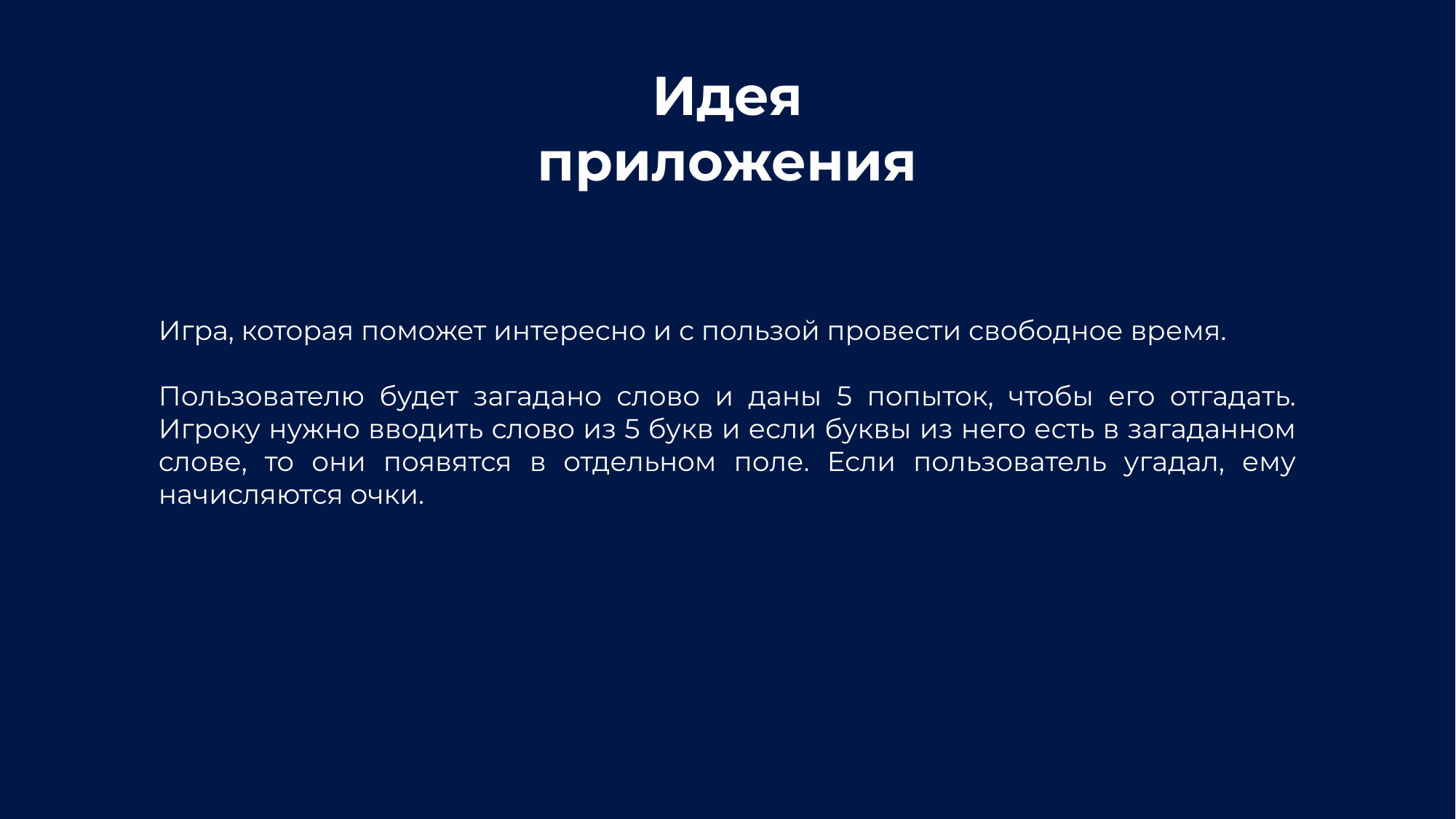

Идея приложения
Игра, которая поможет интересно и с пользой провести свободное время.

Пользователю будет загадано слово и даны 5 попыток, чтобы его отгадать. Игроку нужно вводить слово из 5 букв и если буквы из него есть в загаданном слове, то они появятся в отдельном поле. Если пользователь угадал, ему начисляются очки.